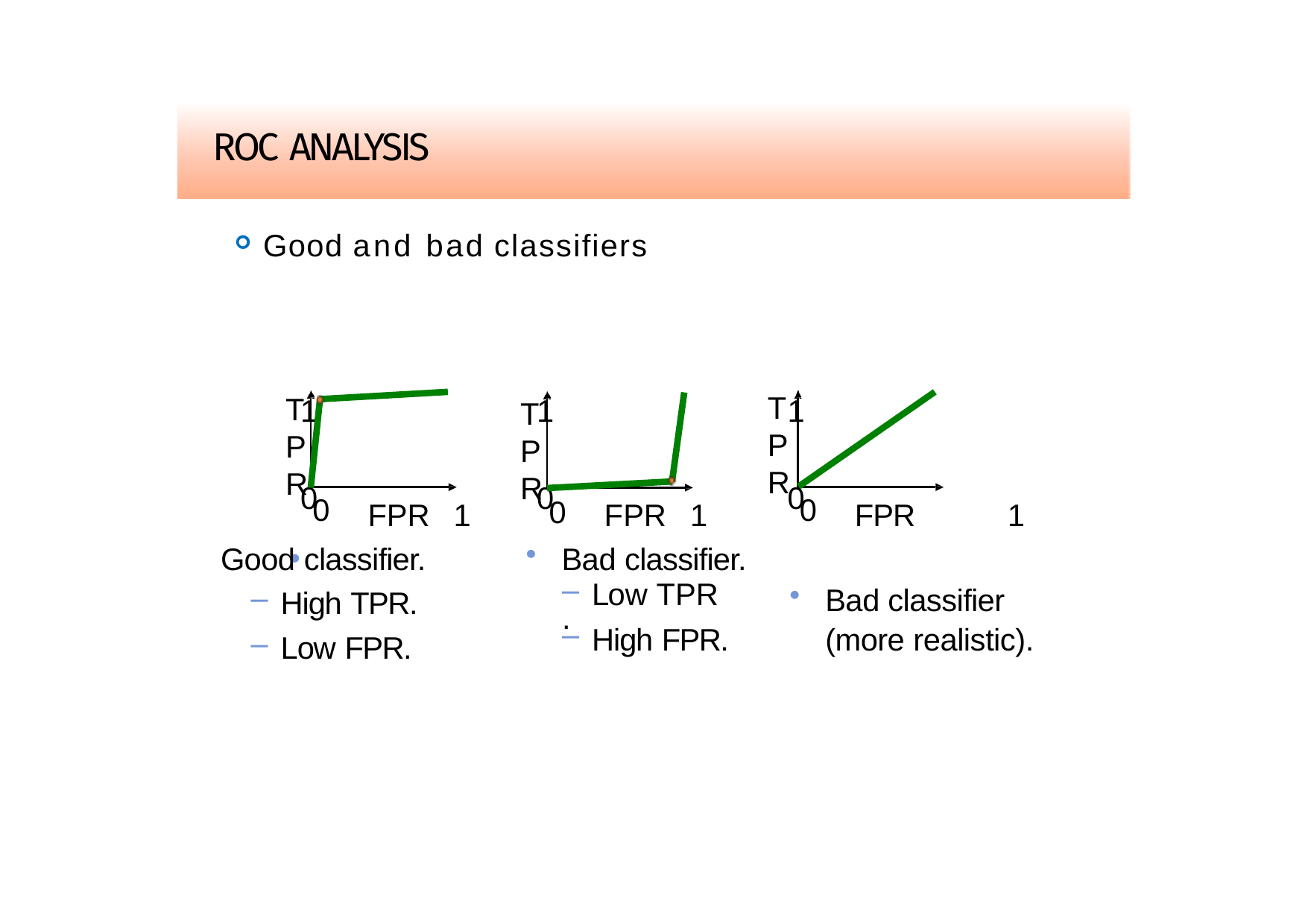

# ROC ANALYSIS
Good and bad classifiers
TPR
TPR
1
1
1

TPR

0
0
0

0
0
0
1
FPR
1
FPR	1

Bad classifier  (more realistic).
FPR
•
Bad classifier.
Good classifier.
Low TPR
.
High FPR.
High TPR.

Low FPR.